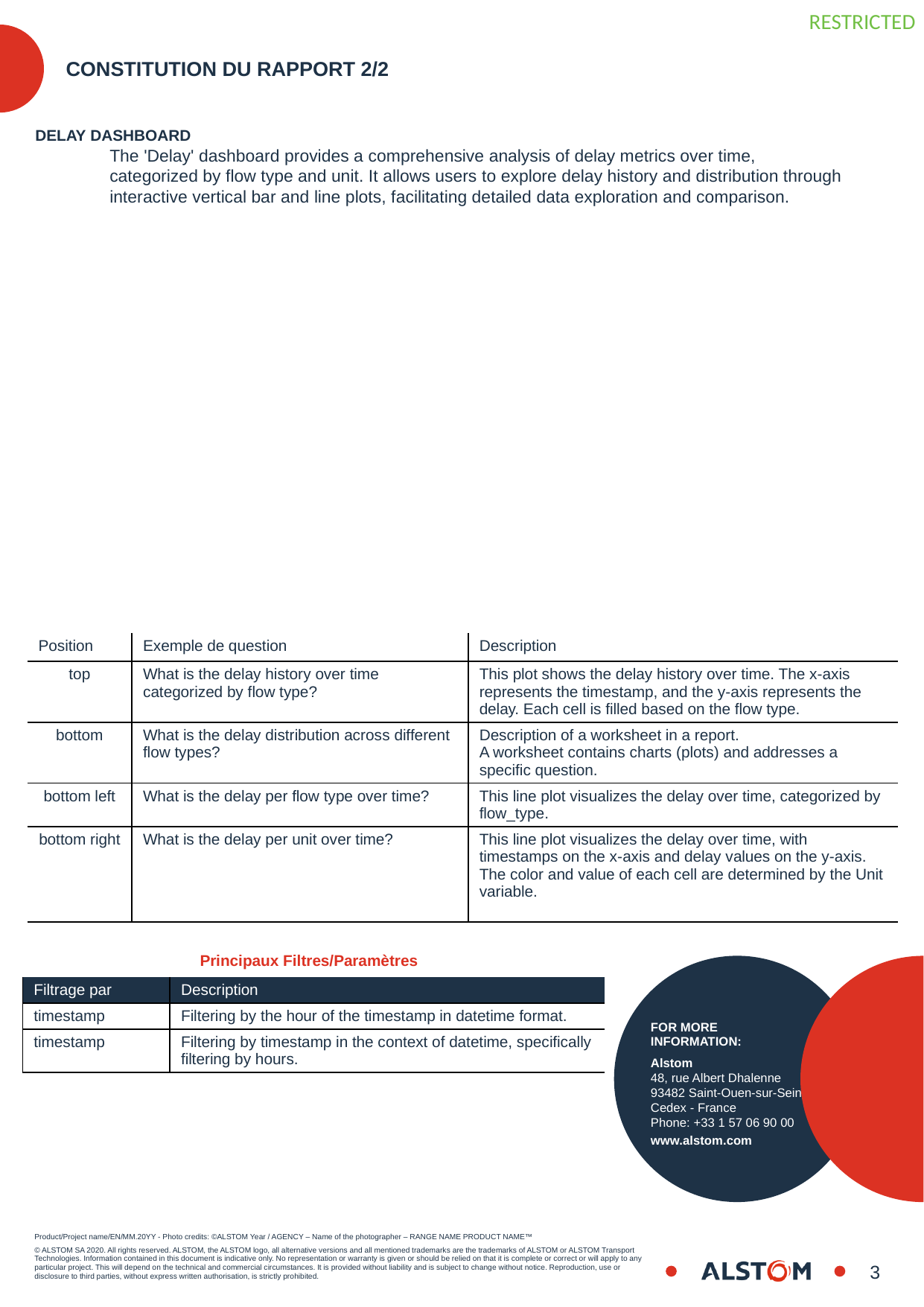

# Constitution du rapport 2/2
Delay Dashboard
The 'Delay' dashboard provides a comprehensive analysis of delay metrics over time, categorized by flow type and unit. It allows users to explore delay history and distribution through interactive vertical bar and line plots, facilitating detailed data exploration and comparison.

| Position | Exemple de question | Description |
| --- | --- | --- |
| top | What is the delay history over time categorized by flow type? | This plot shows the delay history over time. The x-axis represents the timestamp, and the y-axis represents the delay. Each cell is filled based on the flow type. |
| bottom | What is the delay distribution across different flow types? | Description of a worksheet in a report. A worksheet contains charts (plots) and addresses a specific question. |
| bottom left | What is the delay per flow type over time? | This line plot visualizes the delay over time, categorized by flow\_type. |
| bottom right | What is the delay per unit over time? | This line plot visualizes the delay over time, with timestamps on the x-axis and delay values on the y-axis. The color and value of each cell are determined by the Unit variable. |

Principaux Filtres/Paramètres
| Filtrage par | Description |
| --- | --- |
| timestamp | Filtering by the hour of the timestamp in datetime format. |
| timestamp | Filtering by timestamp in the context of datetime, specifically filtering by hours. |
3
8/30/2024